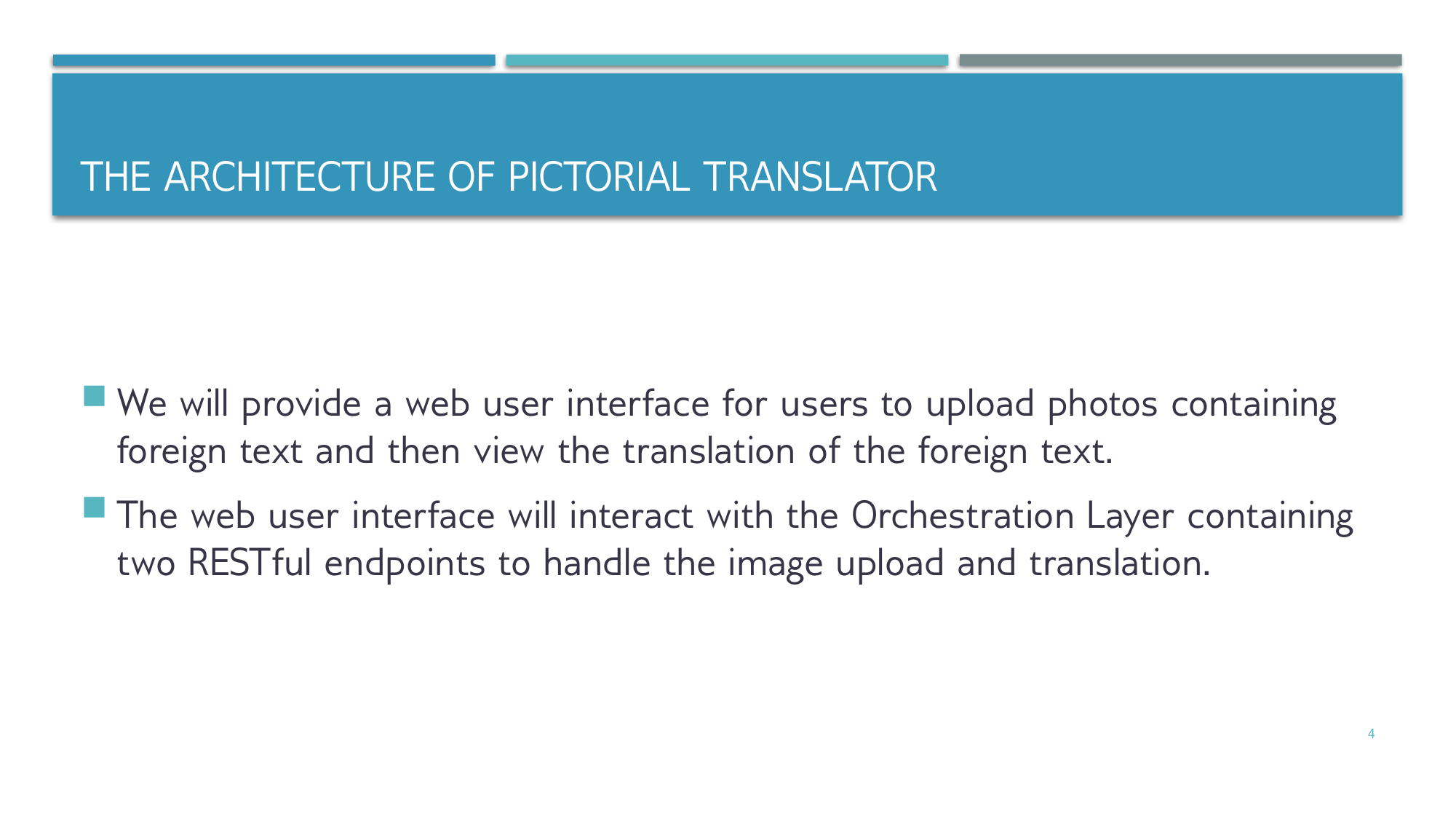

# THE ARCHITECTURE OF PICTORIAL TRANSLATOR
We will provide a web user interface for users to upload photos containing foreign text and then view the translation of the foreign text.
The web user interface will interact with the Orchestration Layer containing two RESTful endpoints to handle the image upload and translation.
4